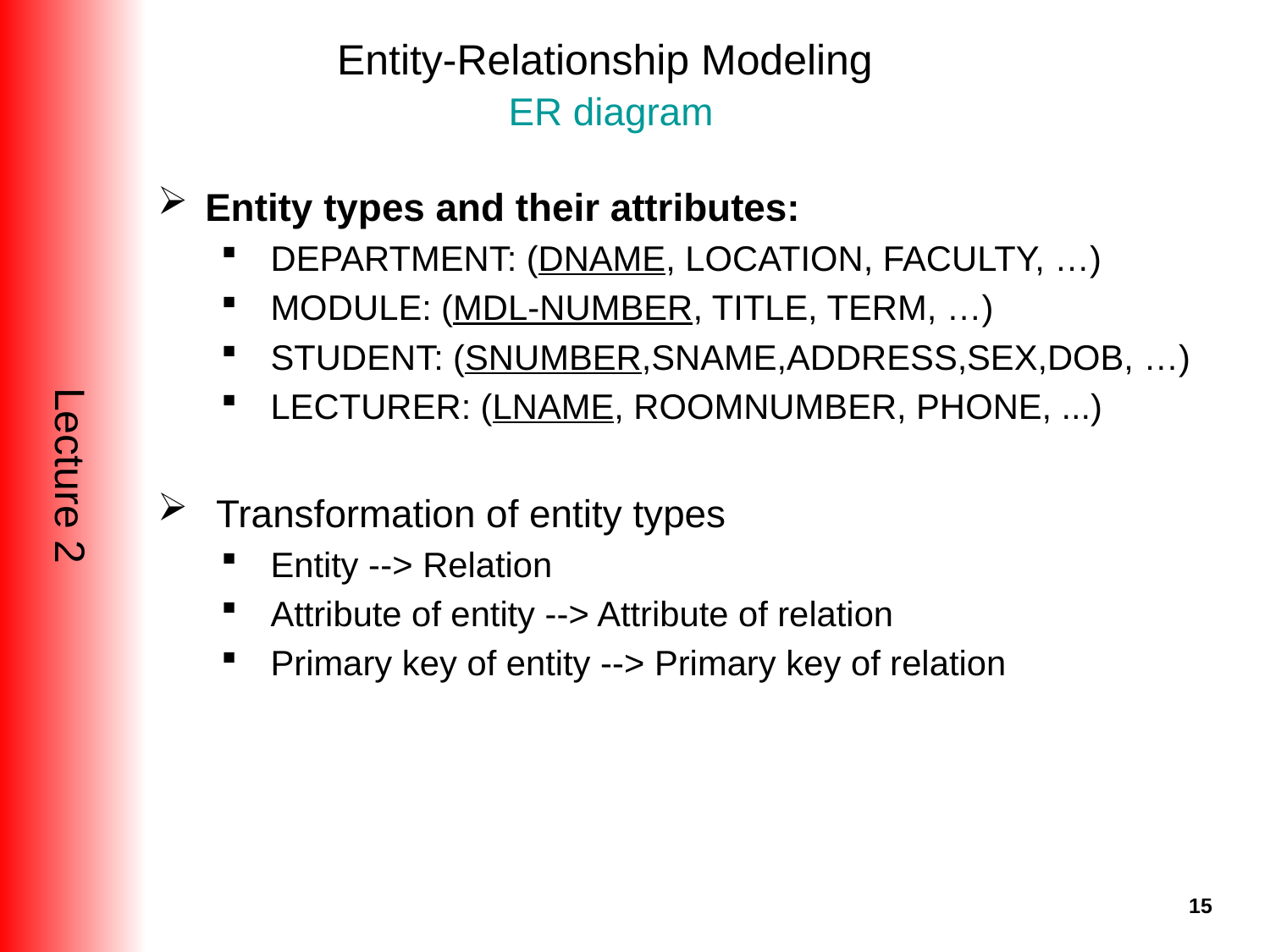

# Entity-Relationship Modeling ER diagram
Entity types and their attributes:
 DEPARTMENT: (DNAME, LOCATION, FACULTY, …)
 MODULE: (MDL-NUMBER, TITLE, TERM, …)
 STUDENT: (SNUMBER,SNAME,ADDRESS,SEX,DOB, …)
 LECTURER: (LNAME, ROOMNUMBER, PHONE, ...)

 Transformation of entity types
 Entity --> Relation
 Attribute of entity --> Attribute of relation
 Primary key of entity --> Primary key of relation